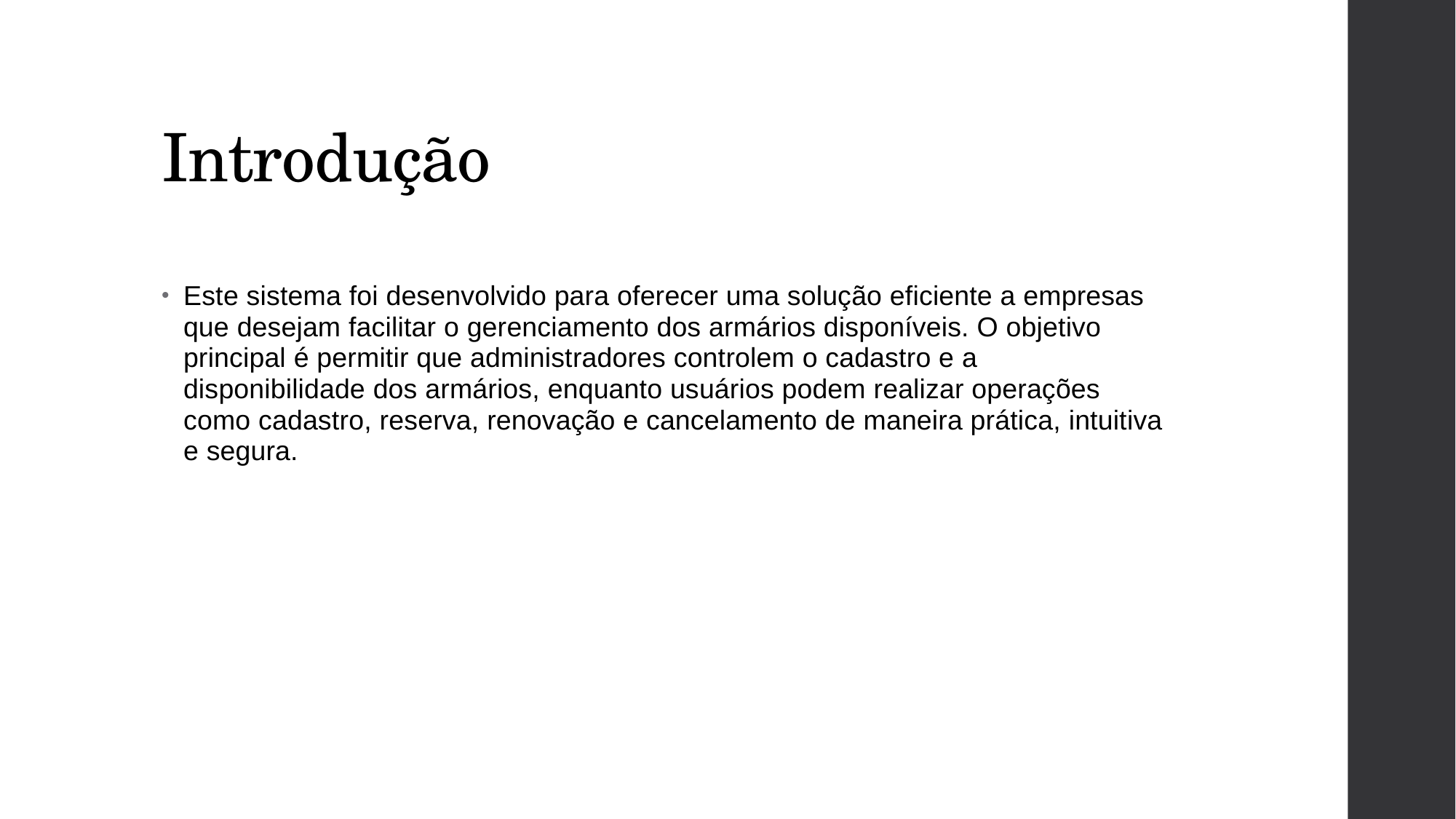

# Introdução
Este sistema foi desenvolvido para oferecer uma solução eficiente a empresas que desejam facilitar o gerenciamento dos armários disponíveis. O objetivo principal é permitir que administradores controlem o cadastro e a disponibilidade dos armários, enquanto usuários podem realizar operações como cadastro, reserva, renovação e cancelamento de maneira prática, intuitiva e segura.